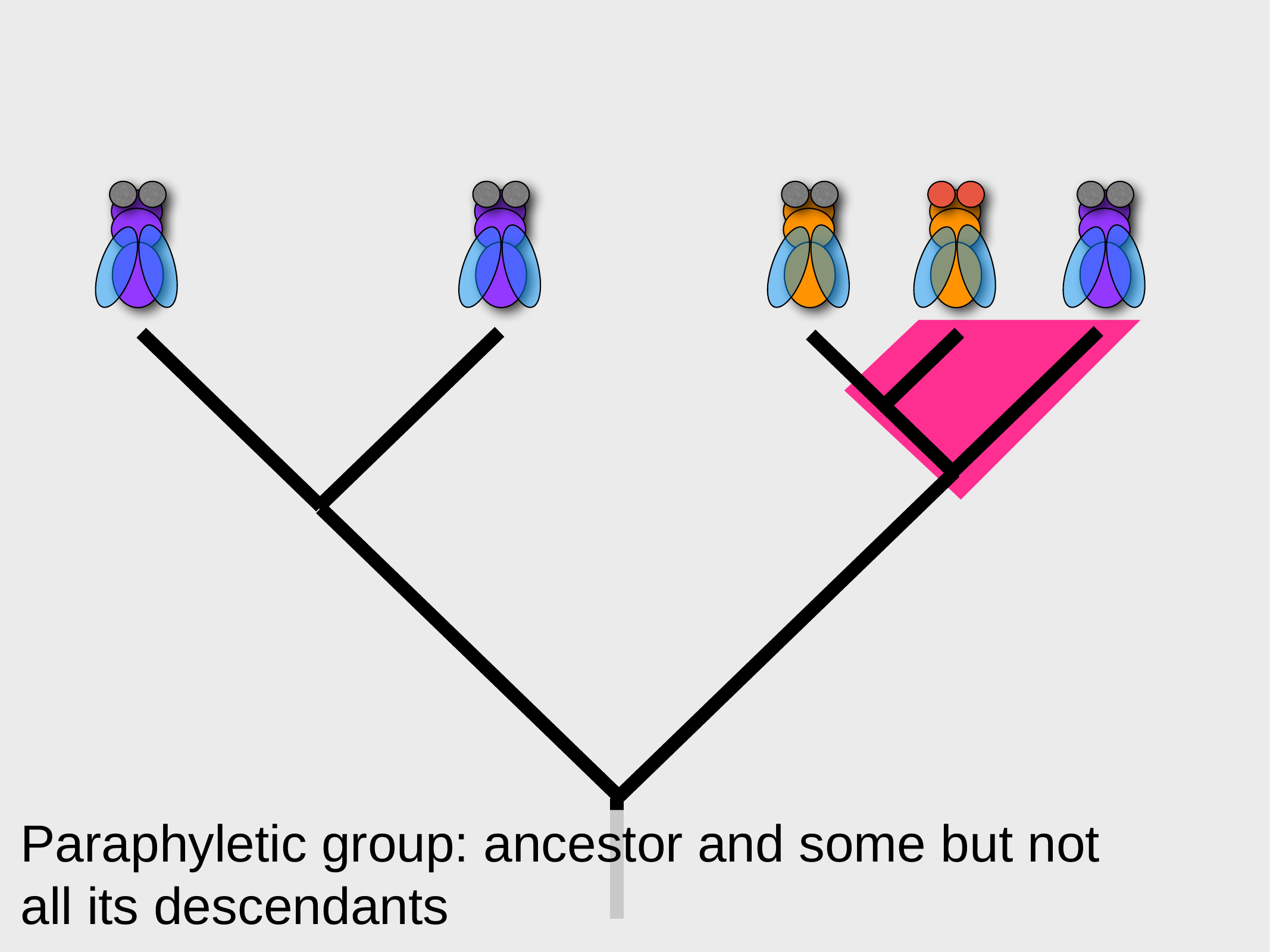

Paraphyletic group: ancestor and some but not all its descendants